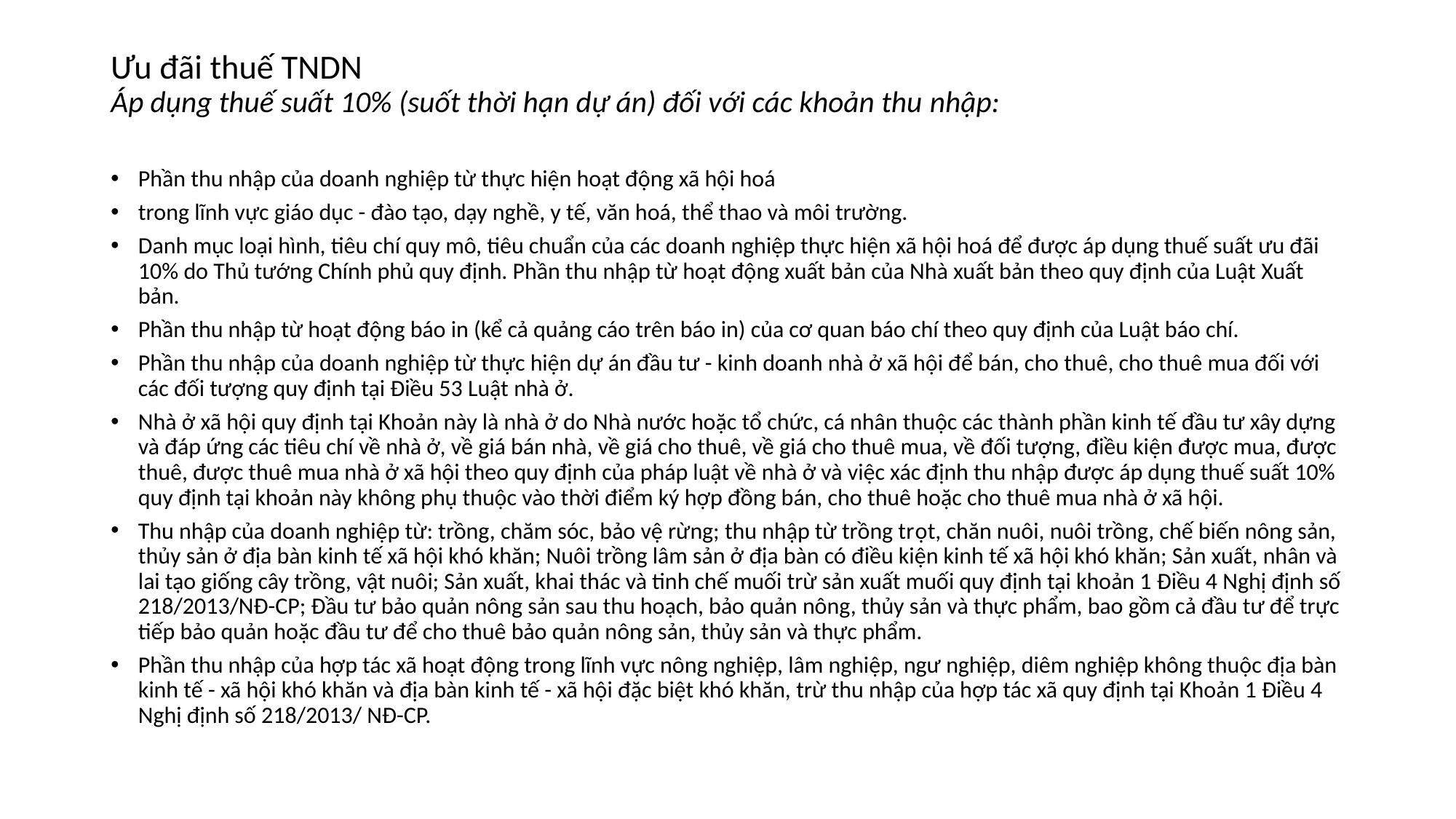

# Ưu đãi thuế TNDN Áp dụng thuế suất 10% (suốt thời hạn dự án) đối với các khoản thu nhập:
Phần thu nhập của doanh nghiệp từ thực hiện hoạt động xã hội hoá
trong lĩnh vực giáo dục - đào tạo, dạy nghề, y tế, văn hoá, thể thao và môi trường.
Danh mục loại hình, tiêu chí quy mô, tiêu chuẩn của các doanh nghiệp thực hiện xã hội hoá để được áp dụng thuế suất ưu đãi 10% do Thủ tướng Chính phủ quy định. Phần thu nhập từ hoạt động xuất bản của Nhà xuất bản theo quy định của Luật Xuất bản.
Phần thu nhập từ hoạt động báo in (kể cả quảng cáo trên báo in) của cơ quan báo chí theo quy định của Luật báo chí.
Phần thu nhập của doanh nghiệp từ thực hiện dự án đầu tư - kinh doanh nhà ở xã hội để bán, cho thuê, cho thuê mua đối với các đối tượng quy định tại Điều 53 Luật nhà ở.
Nhà ở xã hội quy định tại Khoản này là nhà ở do Nhà nước hoặc tổ chức, cá nhân thuộc các thành phần kinh tế đầu tư xây dựng và đáp ứng các tiêu chí về nhà ở, về giá bán nhà, về giá cho thuê, về giá cho thuê mua, về đối tượng, điều kiện được mua, được thuê, được thuê mua nhà ở xã hội theo quy định của pháp luật về nhà ở và việc xác định thu nhập được áp dụng thuế suất 10% quy định tại khoản này không phụ thuộc vào thời điểm ký hợp đồng bán, cho thuê hoặc cho thuê mua nhà ở xã hội.
Thu nhập của doanh nghiệp từ: trồng, chăm sóc, bảo vệ rừng; thu nhập từ trồng trọt, chăn nuôi, nuôi trồng, chế biến nông sản, thủy sản ở địa bàn kinh tế xã hội khó khăn; Nuôi trồng lâm sản ở địa bàn có điều kiện kinh tế xã hội khó khăn; Sản xuất, nhân và lai tạo giống cây trồng, vật nuôi; Sản xuất, khai thác và tinh chế muối trừ sản xuất muối quy định tại khoản 1 Điều 4 Nghị định số 218/2013/NĐ-CP; Đầu tư bảo quản nông sản sau thu hoạch, bảo quản nông, thủy sản và thực phẩm, bao gồm cả đầu tư để trực tiếp bảo quản hoặc đầu tư để cho thuê bảo quản nông sản, thủy sản và thực phẩm.
Phần thu nhập của hợp tác xã hoạt động trong lĩnh vực nông nghiệp, lâm nghiệp, ngư nghiệp, diêm nghiệp không thuộc địa bàn kinh tế - xã hội khó khăn và địa bàn kinh tế - xã hội đặc biệt khó khăn, trừ thu nhập của hợp tác xã quy định tại Khoản 1 Điều 4 Nghị định số 218/2013/ NĐ-CP.